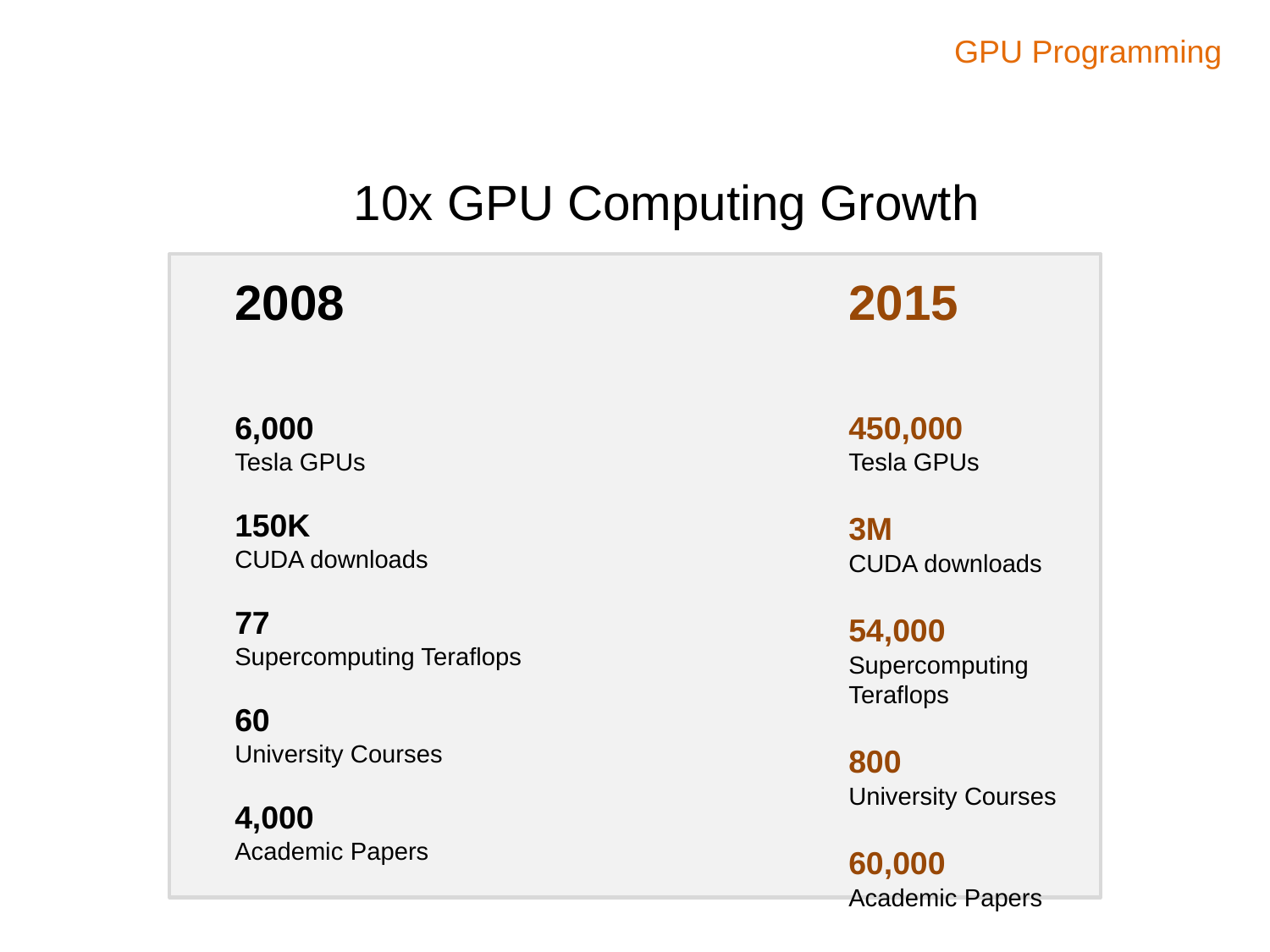

GPU Programming
10x GPU Computing Growth

2008
2015
6,000
Tesla GPUs

150K
CUDA downloads

77
Supercomputing Teraflops

60
University Courses

4,000
Academic Papers

450,000
Tesla GPUs

3M
CUDA downloads

54,000
Supercomputing Teraflops

800
University Courses

60,000
Academic Papers